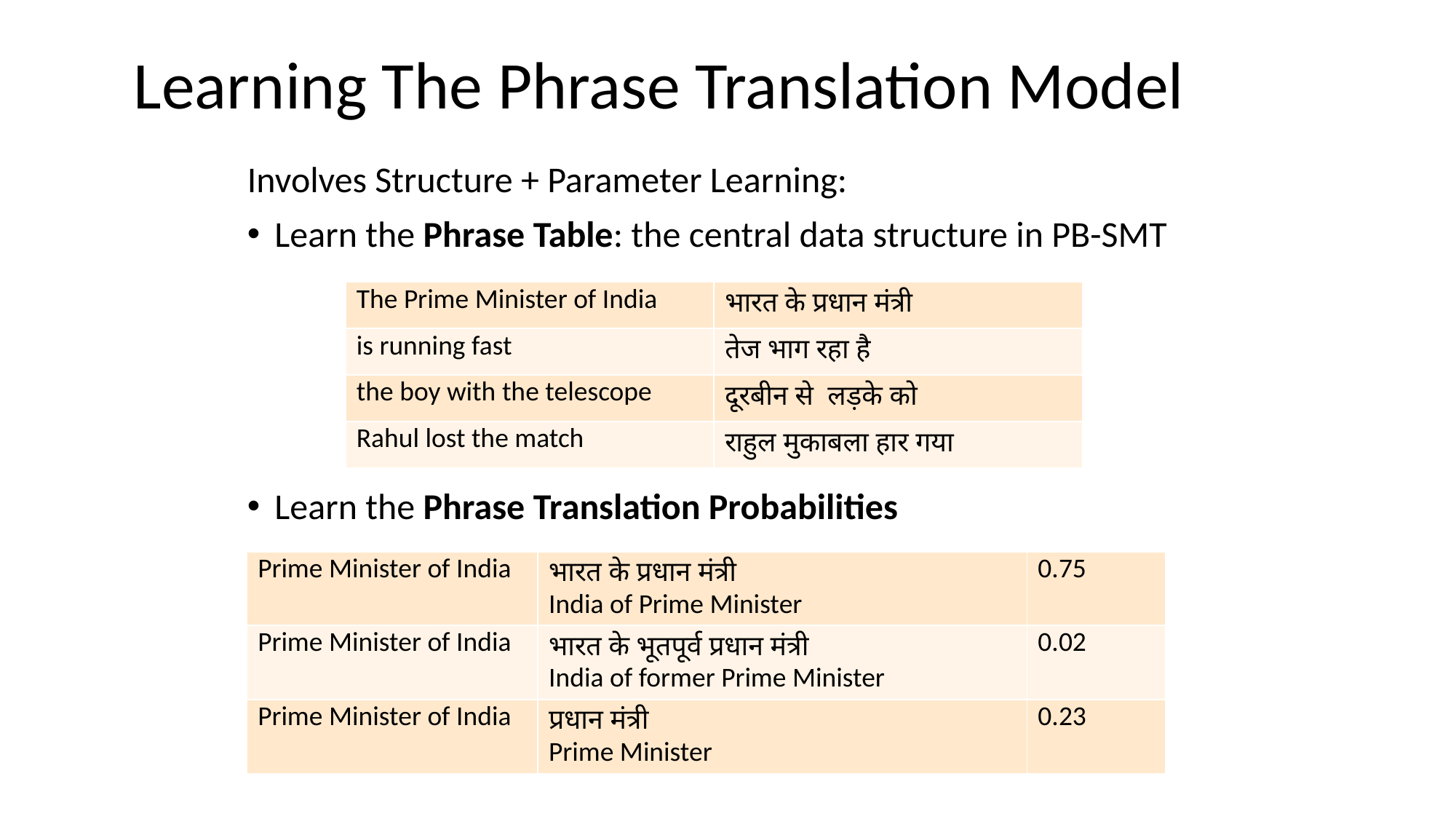

# Learning The Phrase Translation Model
Involves Structure + Parameter Learning:
Learn the Phrase Table: the central data structure in PB-SMT

Learn the Phrase Translation Probabilities
| The Prime Minister of India | भारत के प्रधान मंत्री |
| --- | --- |
| is running fast | तेज भाग रहा है |
| the boy with the telescope | दूरबीन से लड़के को |
| Rahul lost the match | राहुल मुकाबला हार गया |
| Prime Minister of India | भारत के प्रधान मंत्री India of Prime Minister | 0.75 |
| --- | --- | --- |
| Prime Minister of India | भारत के भूतपूर्व प्रधान मंत्री India of former Prime Minister | 0.02 |
| Prime Minister of India | प्रधान मंत्री Prime Minister | 0.23 |